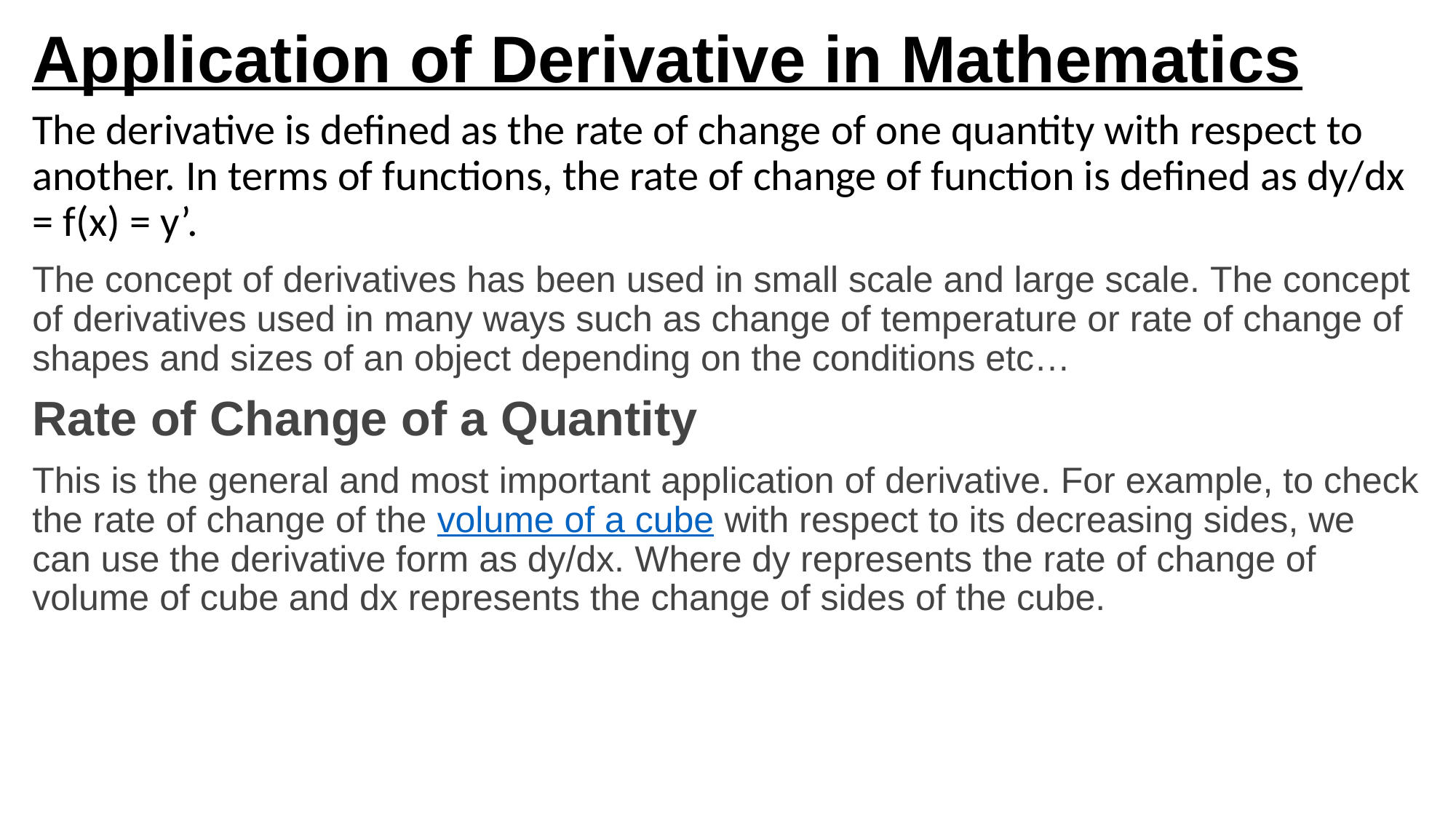

Application of Derivative in Mathematics
The derivative is defined as the rate of change of one quantity with respect to another. In terms of functions, the rate of change of function is defined as dy/dx = f(x) = y’.
The concept of derivatives has been used in small scale and large scale. The concept of derivatives used in many ways such as change of temperature or rate of change of shapes and sizes of an object depending on the conditions etc…
Rate of Change of a Quantity
This is the general and most important application of derivative. For example, to check the rate of change of the volume of a cube with respect to its decreasing sides, we can use the derivative form as dy/dx. Where dy represents the rate of change of volume of cube and dx represents the change of sides of the cube.